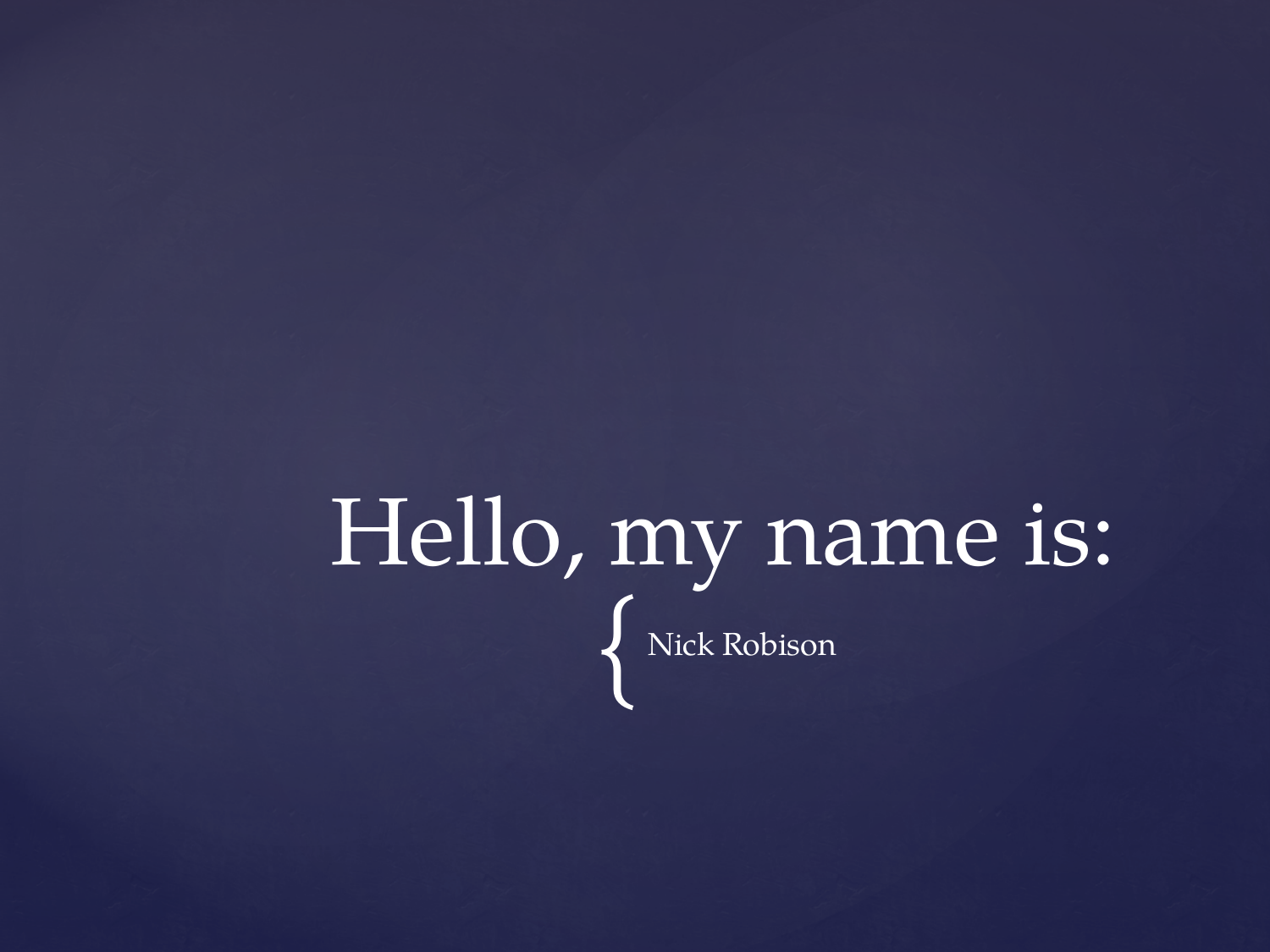

# Hello, my name is:
Nick Robison